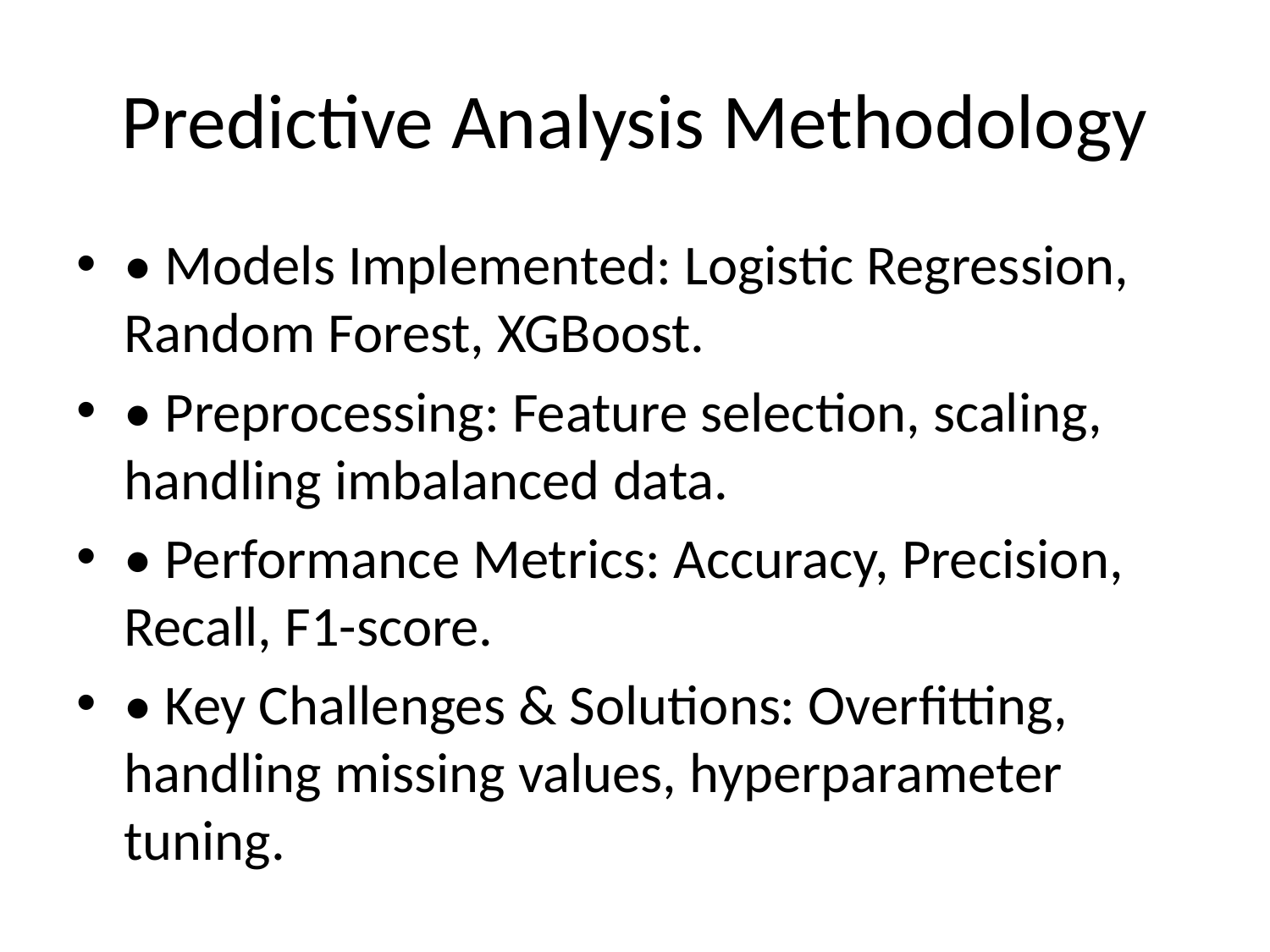

# Predictive Analysis Methodology
• Models Implemented: Logistic Regression, Random Forest, XGBoost.
• Preprocessing: Feature selection, scaling, handling imbalanced data.
• Performance Metrics: Accuracy, Precision, Recall, F1-score.
• Key Challenges & Solutions: Overfitting, handling missing values, hyperparameter tuning.